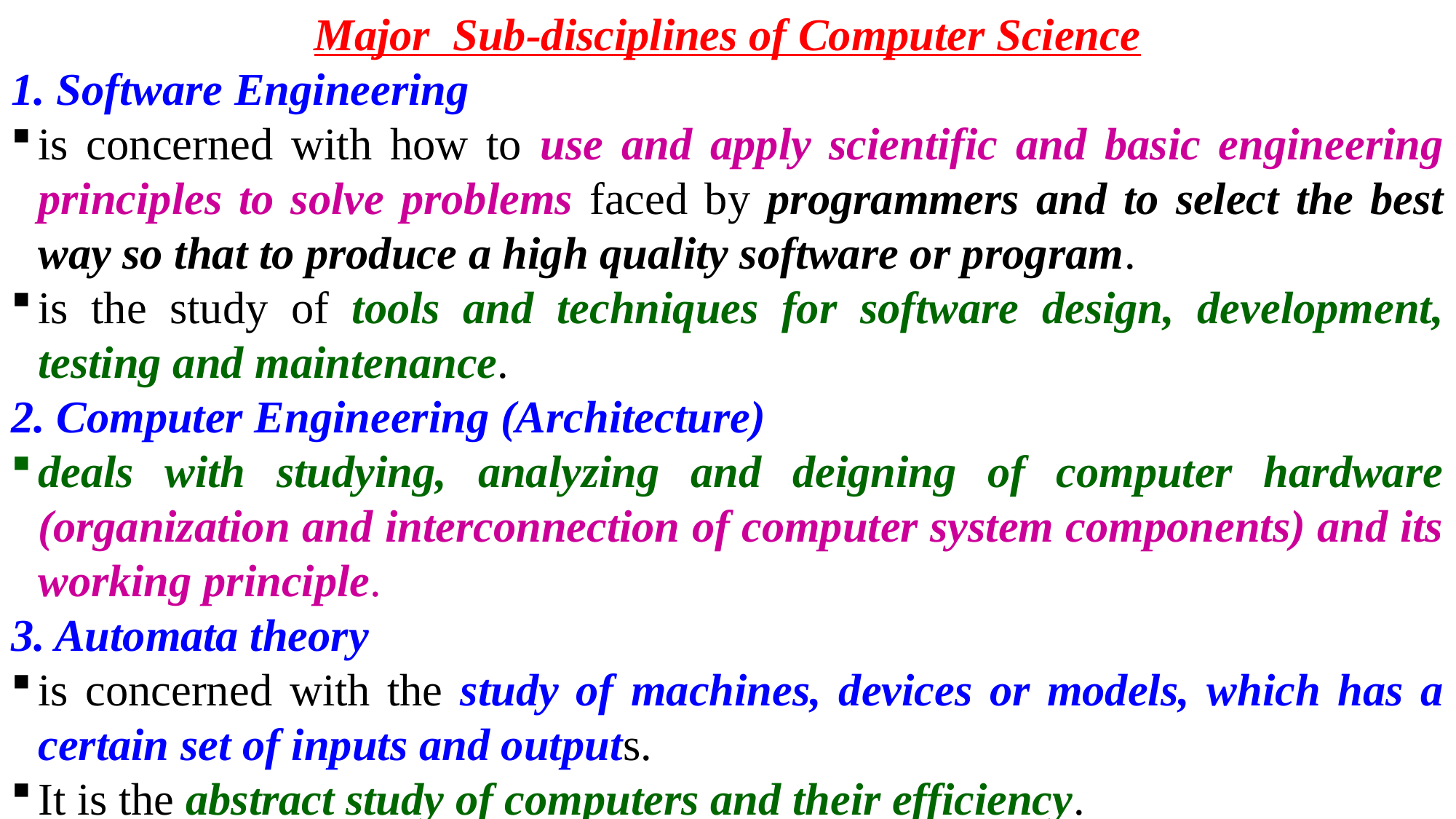

Major  Sub-disciplines of Computer Science
 Software Engineering
is concerned with how to use and apply scientific and basic engineering principles to solve problems faced by programmers and to select the best way so that to produce a high quality software or program.
is the study of tools and techniques for software design, development, testing and maintenance.
2. Computer Engineering (Architecture)
deals with studying, analyzing and deigning of computer hardware (organization and interconnection of computer system components) and its working principle.
3. Automata theory
is concerned with the study of machines, devices or models, which has a certain set of inputs and outputs.
It is the abstract study of computers and their efficiency.